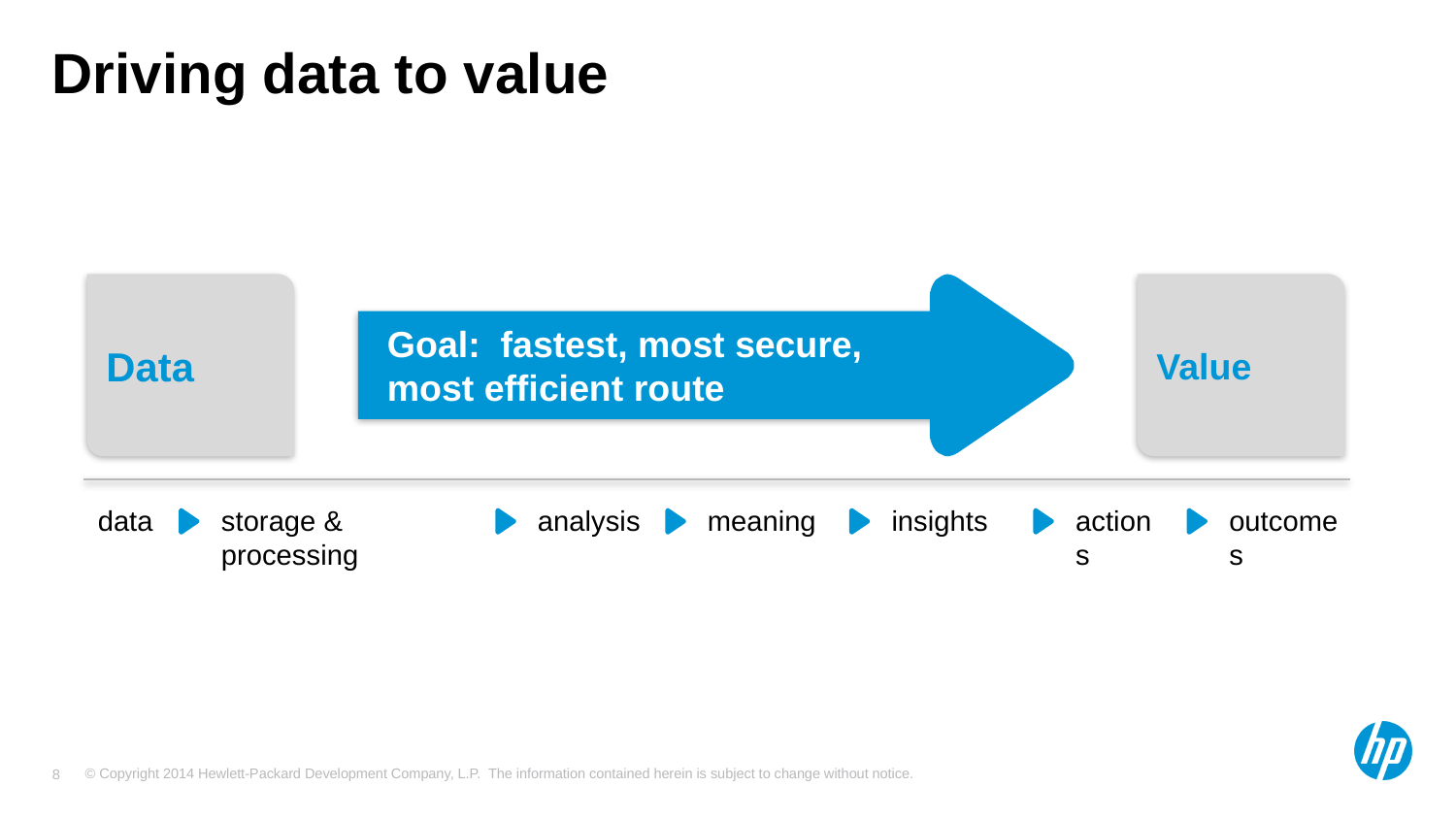

# Driving data to value
Data
Value

Goal:  fastest, most secure,
most efficient route
data
storage & processing
analysis
meaning
insights
actions
outcomes